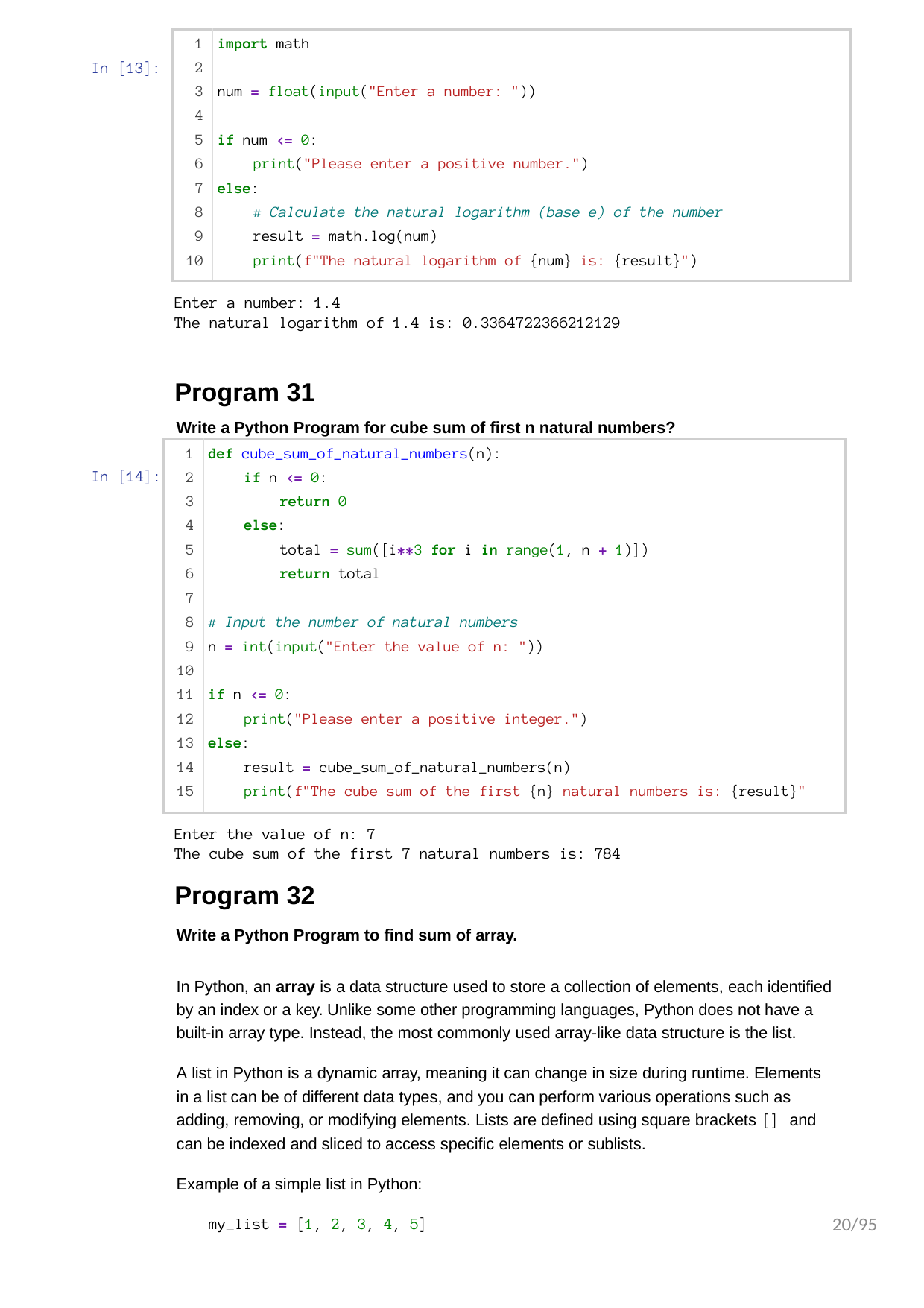

| 1 | import math |
| --- | --- |
| 2 |  |
| 3 | num = float(input("Enter a number: ")) |
| 4 |  |
| 5 | if num <= 0: |
| 6 | print("Please enter a positive number.") |
| 7 | else: |
| 8 | # Calculate the natural logarithm (base e) of the number |
| 9 | result = math.log(num) |
| 10 | print(f"The natural logarithm of {num} is: {result}") |
In [13]:
Enter a number: 1.4
The natural logarithm of 1.4 is: 0.3364722366212129
Program 31
Write a Python Program for cube sum of first n natural numbers?

In [14]:
| 1 | def cube\_sum\_of\_natural\_numbers(n): |
| --- | --- |
| 2 | if n <= 0: |
| 3 | return 0 |
| 4 | else: |
| 5 | total = sum([i\*\*3 for i in range(1, n + 1)]) |
| 6 | return total |
| 7 |  |
| 8 | # Input the number of natural numbers |
| 9 | n = int(input("Enter the value of n: ")) |
| 10 |  |
| 11 | if n <= 0: |
| 12 | print("Please enter a positive integer.") |
| 13 | else: |
| 14 | result = cube\_sum\_of\_natural\_numbers(n) |
| 15 | print(f"The cube sum of the first {n} natural numbers is: {result}" |
Enter the value of n: 7
The cube sum of the first 7 natural numbers is: 784
Program 32
Write a Python Program to find sum of array.

In Python, an array is a data structure used to store a collection of elements, each identified  by an index or a key. Unlike some other programming languages, Python does not have a  built-in array type. Instead, the most commonly used array-like data structure is the list.

A list in Python is a dynamic array, meaning it can change in size during runtime. Elements  in a list can be of different data types, and you can perform various operations such as  adding, removing, or modifying elements. Lists are defined using square brackets [] and  can be indexed and sliced to access specific elements or sublists.

Example of a simple list in Python:

my_list = [1, 2, 3, 4, 5]
20/95